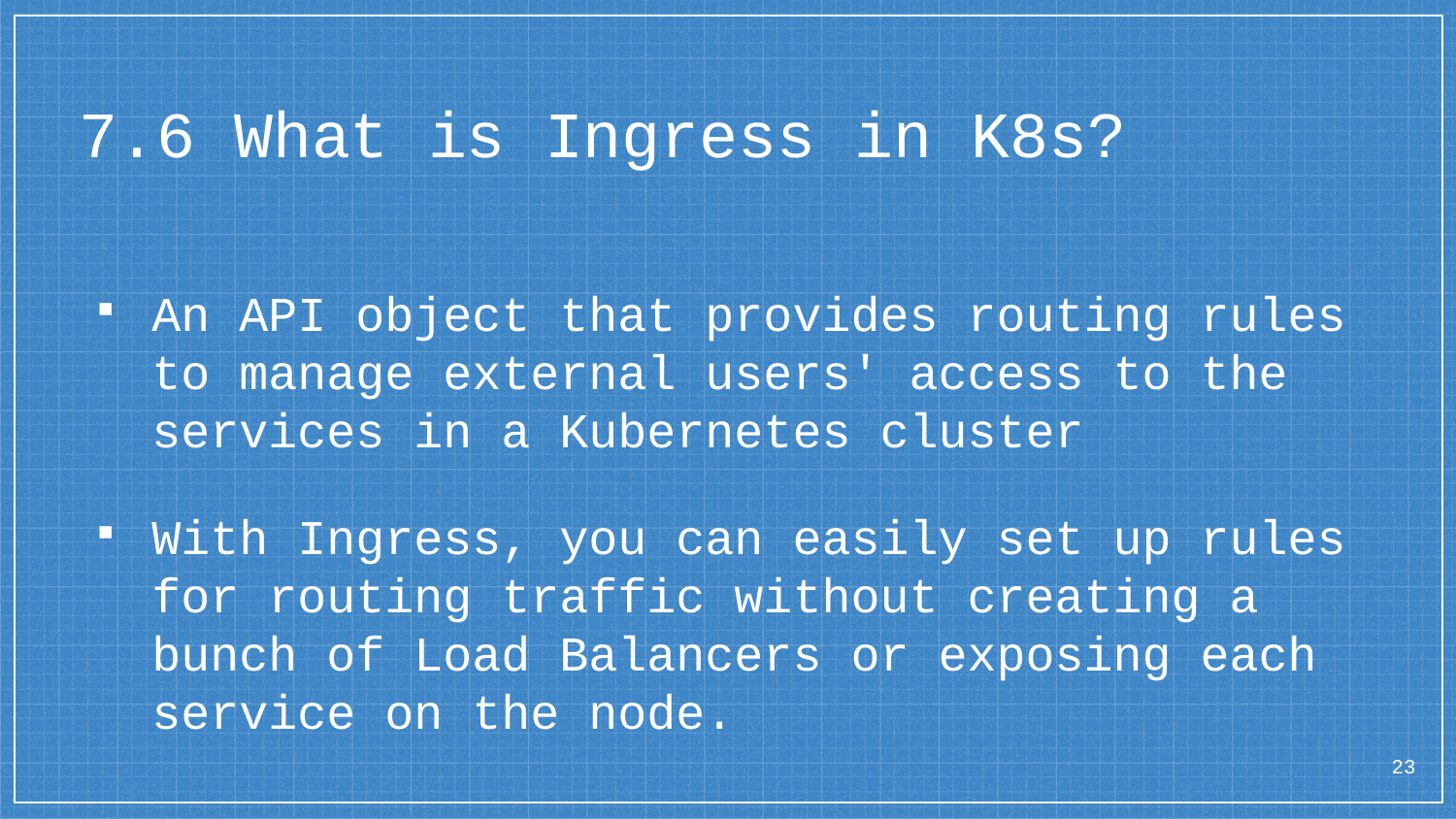

# 7.6 What is Ingress in K8s?
An API object that provides routing rules to manage external users' access to the services in a Kubernetes cluster

With Ingress, you can easily set up rules for routing traffic without creating a bunch of Load Balancers or exposing each service on the node.
23